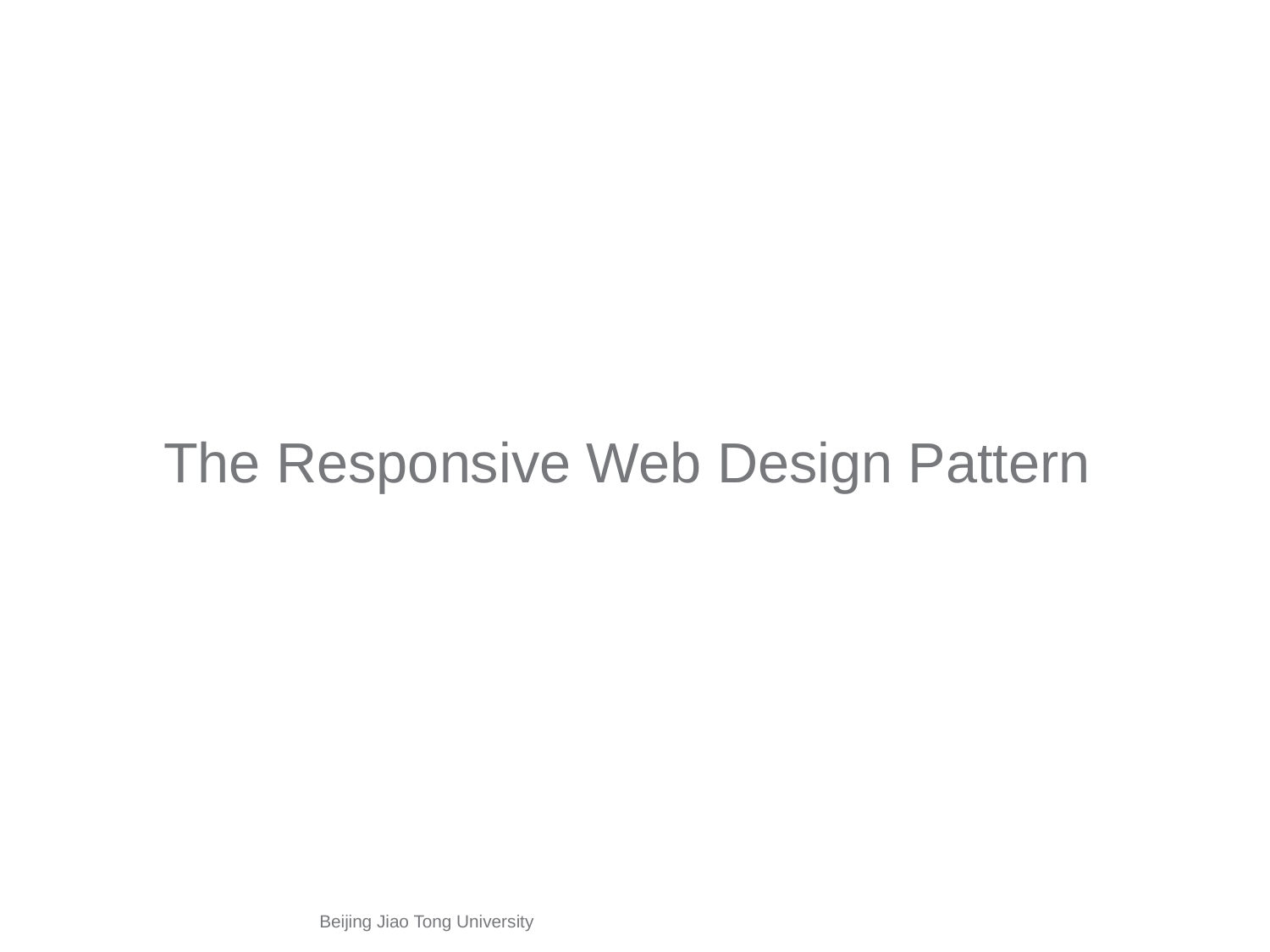

#

The Responsive Web Design Pattern
Beijing Jiao Tong University